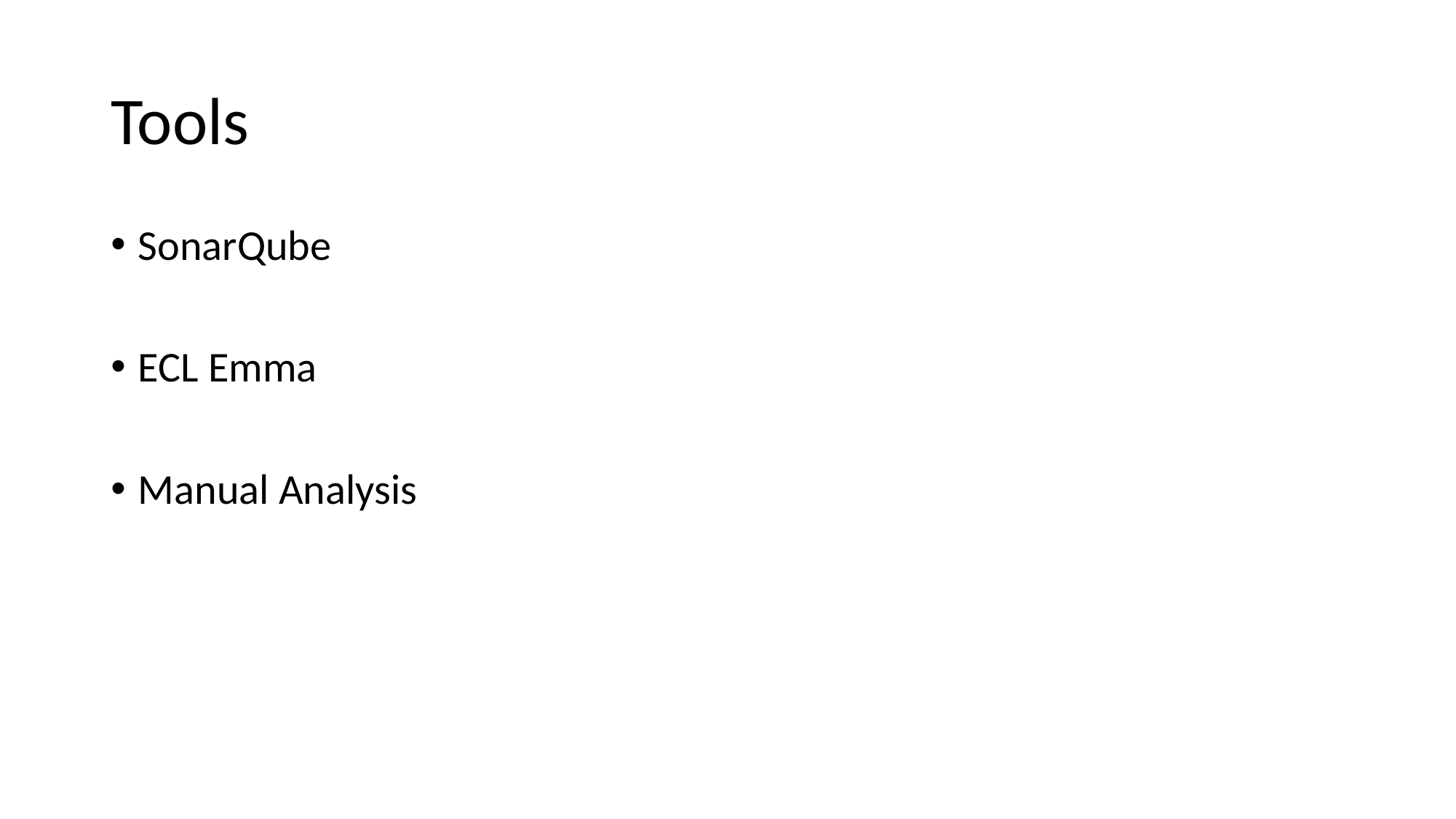

# Tools
SonarQube

ECL Emma

Manual Analysis